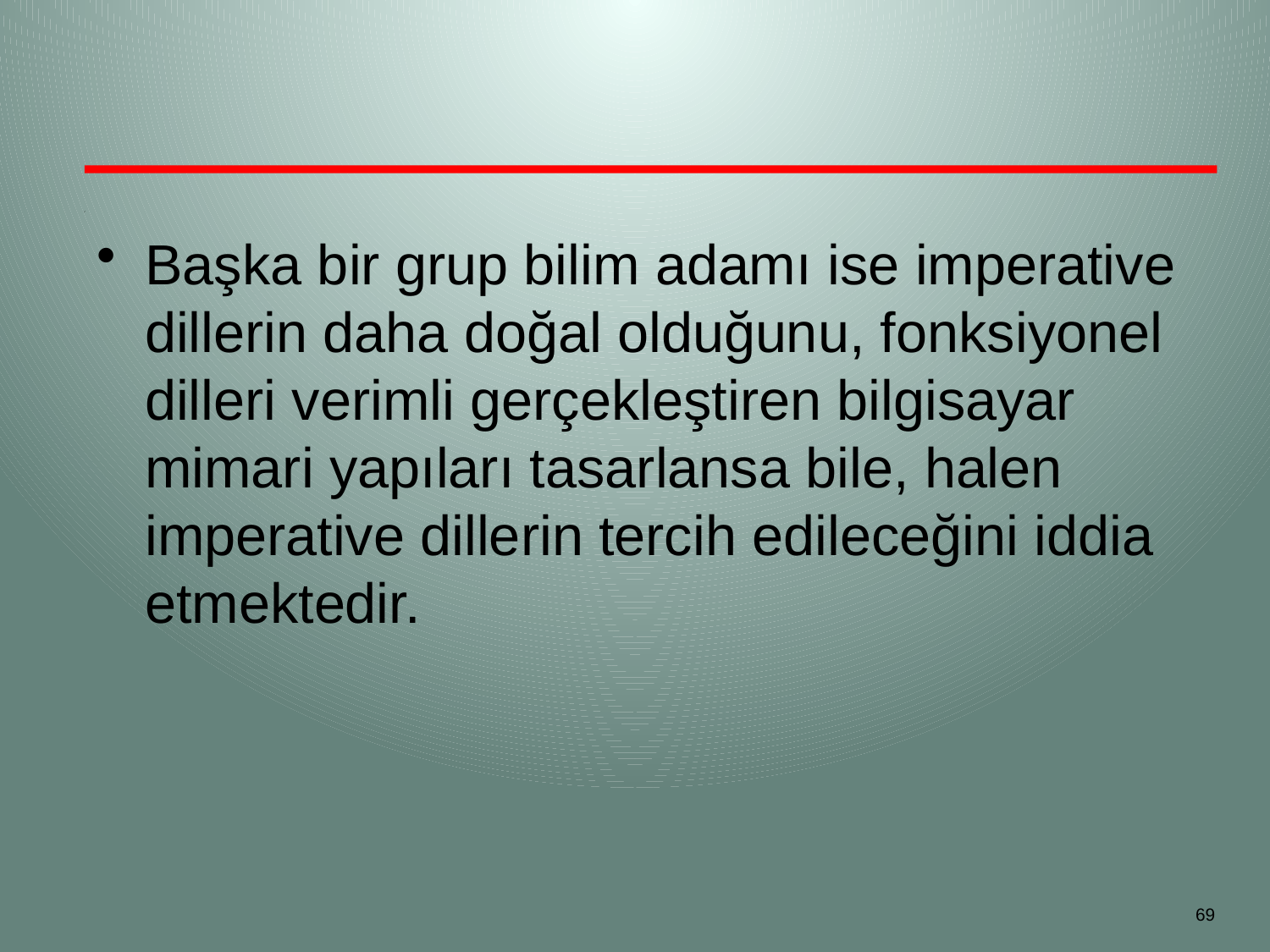

#
Başka bir grup bilim adamı ise imperative dillerin daha doğal olduğunu, fonksiyonel dilleri verimli gerçekleştiren bilgisayar mimari yapıları tasarlansa bile, halen imperative dillerin tercih edileceğini iddia etmektedir.
69